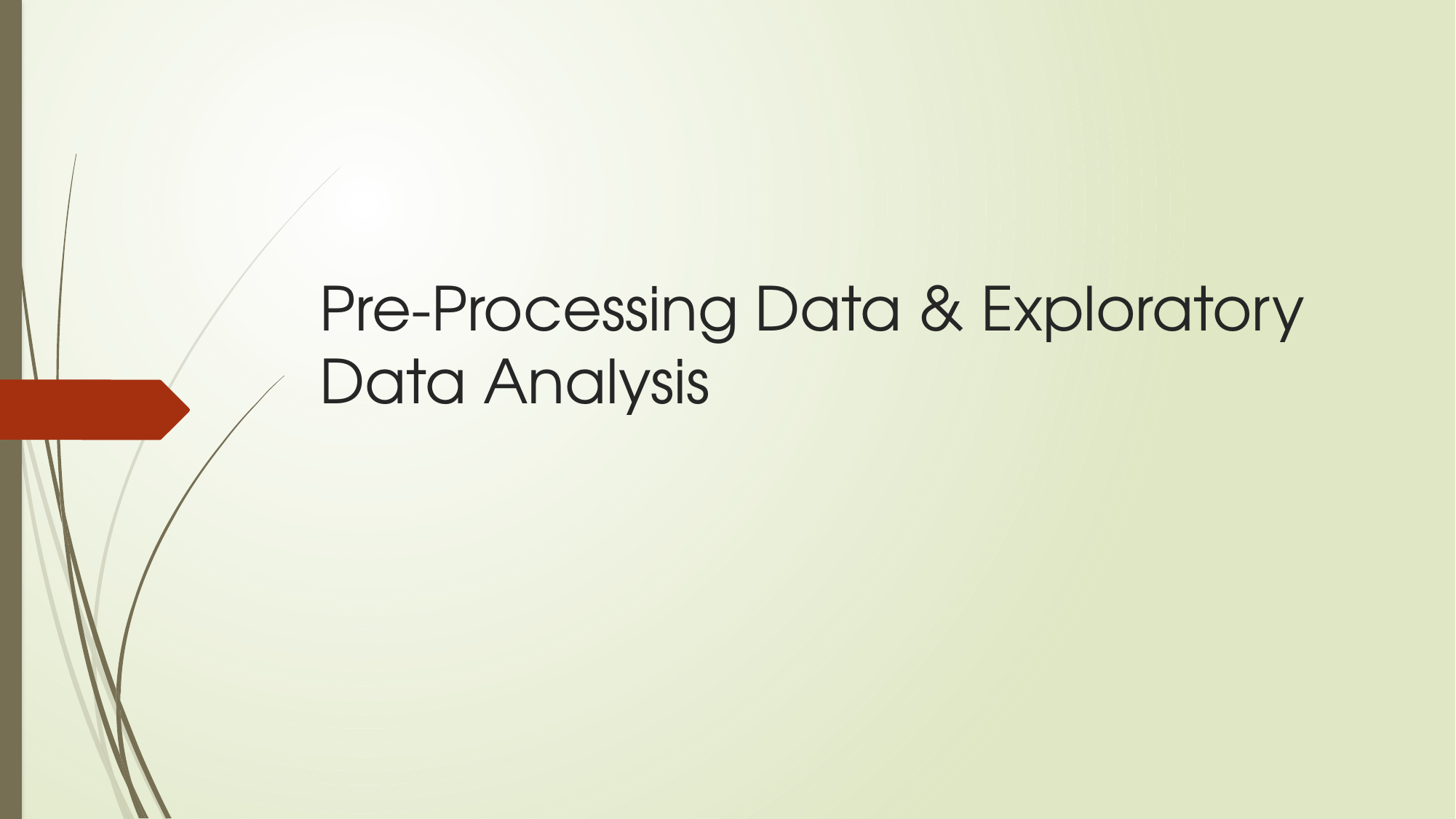

# Pre-Processing Data & Exploratory Data Analysis